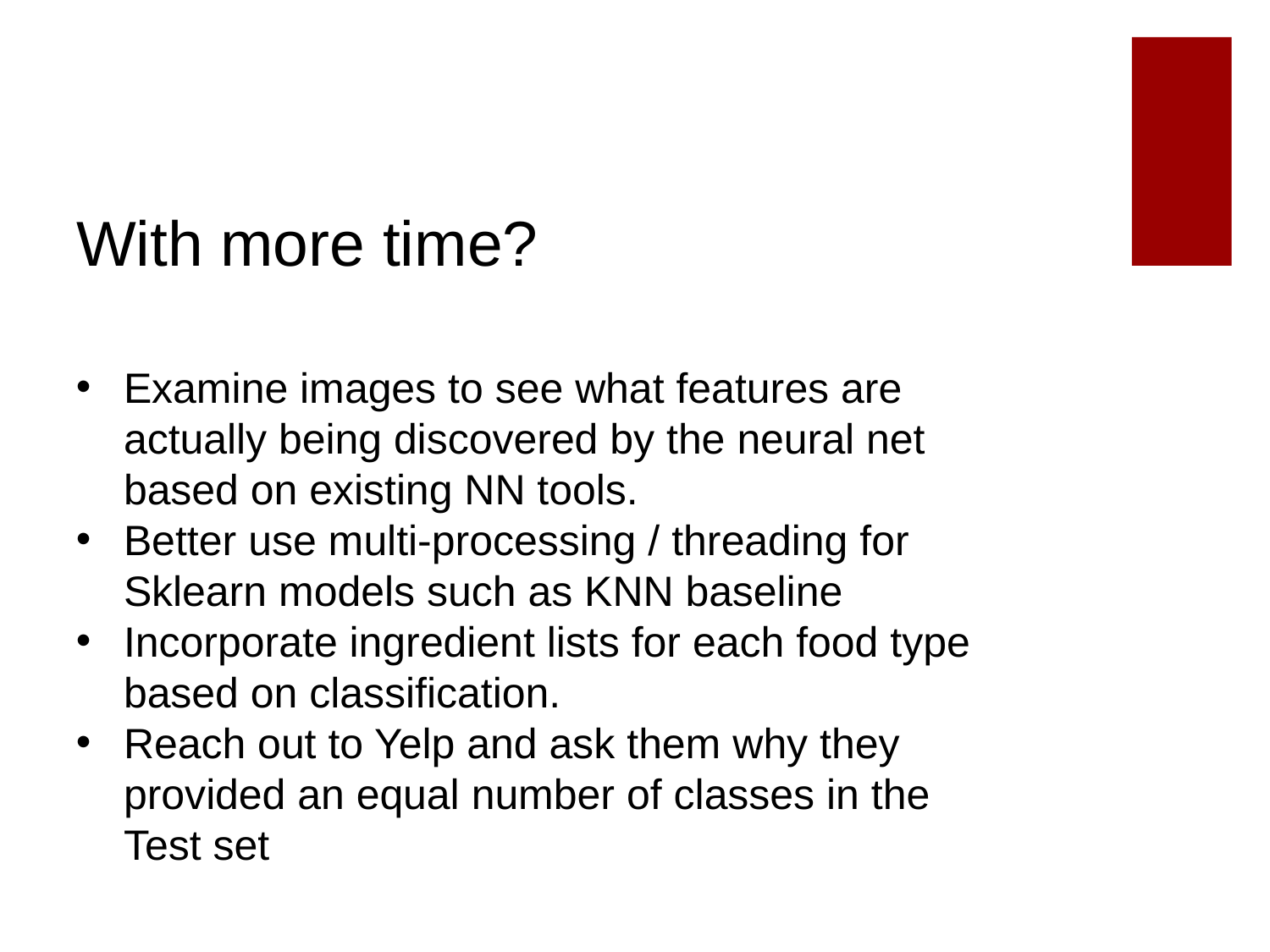

# With more time?
Examine images to see what features are actually being discovered by the neural net based on existing NN tools.
Better use multi-processing / threading for Sklearn models such as KNN baseline
Incorporate ingredient lists for each food type based on classification.
Reach out to Yelp and ask them why they provided an equal number of classes in the Test set